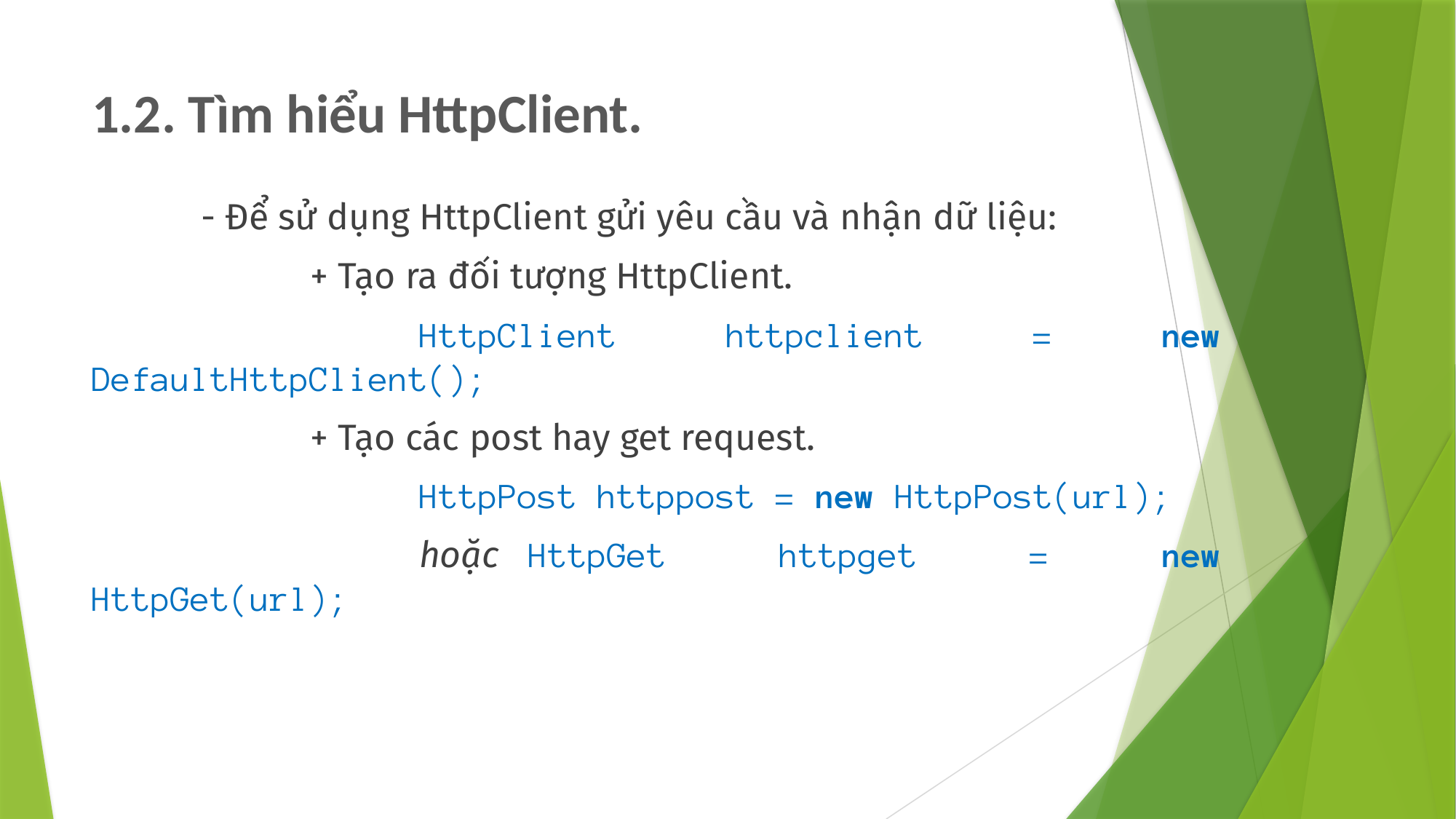

# 1.2. Tìm hiểu HttpClient.
	- Để sử dụng HttpClient gửi yêu cầu và nhận dữ liệu:
		+ Tạo ra đối tượng HttpClient.
			HttpClient httpclient = new DefaultHttpClient();
		+ Tạo các post hay get request.
			HttpPost httppost = new HttpPost(url);
			hoặc	HttpGet httpget = new HttpGet(url);